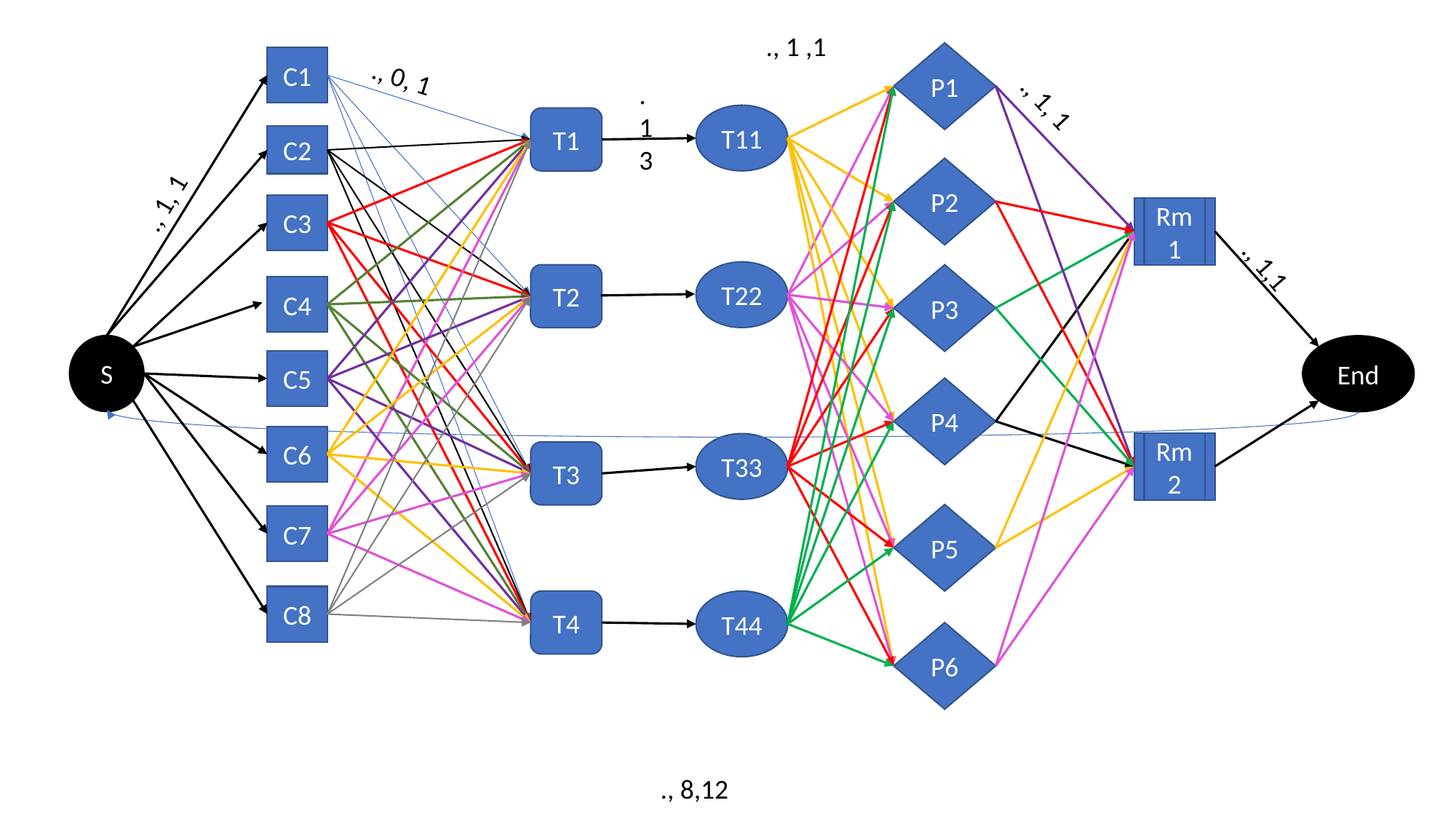

., 1 ,1
P1
C1
., 0, 1
. 1 3
., 1, 1
T11
T1
C2
P2
., 1, 1
C3
Rm1
., 1,1
T22
T2
P3
C4
S
End
C5
P4
C6
Rm2
T33
T3
P5
C7
C8
T4
T44
P6
., 8,12